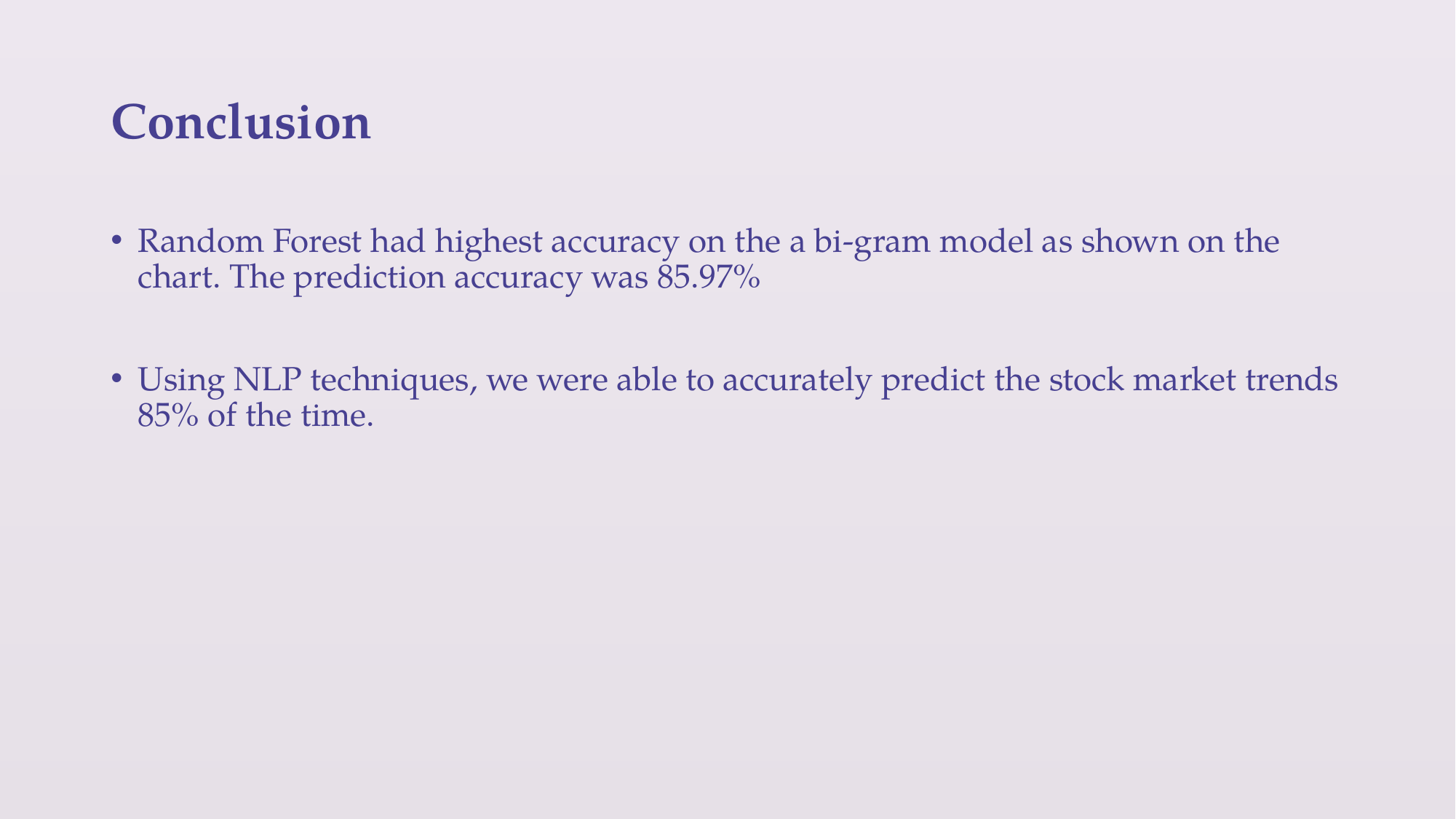

# Conclusion
Random Forest had highest accuracy on the a bi-gram model as shown on the chart. The prediction accuracy was 85.97%

Using NLP techniques, we were able to accurately predict the stock market trends 85% of the time.